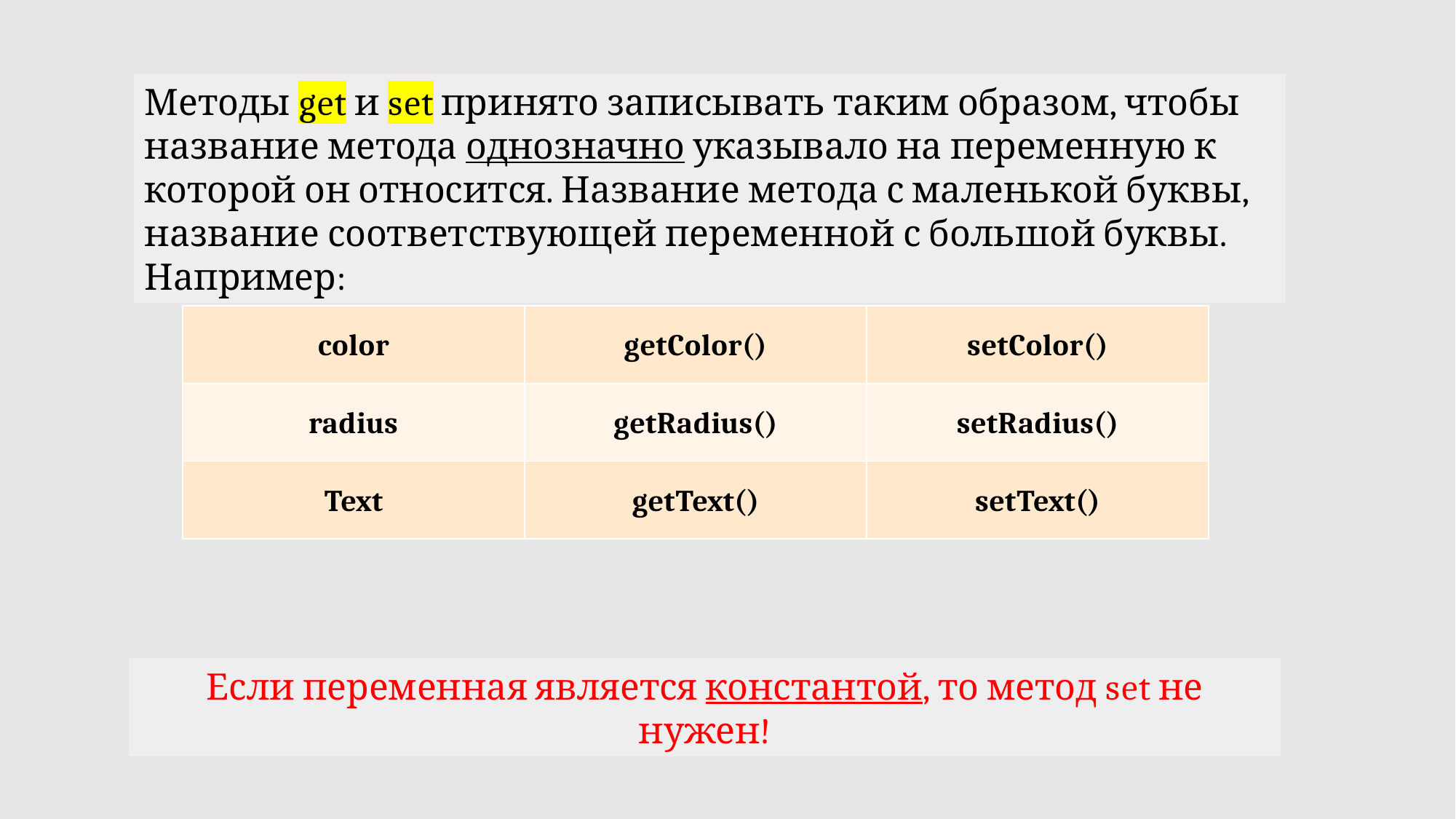

Методы get и set принято записывать таким образом, чтобы название метода однозначно указывало на переменную к которой он относится. Название метода с маленькой буквы, название соответствующей переменной с большой буквы. Например:
| color | getColor() | setColor() |
| --- | --- | --- |
| radius | getRadius() | setRadius() |
| Text | getText() | setText() |
Если переменная является константой, то метод set не нужен!